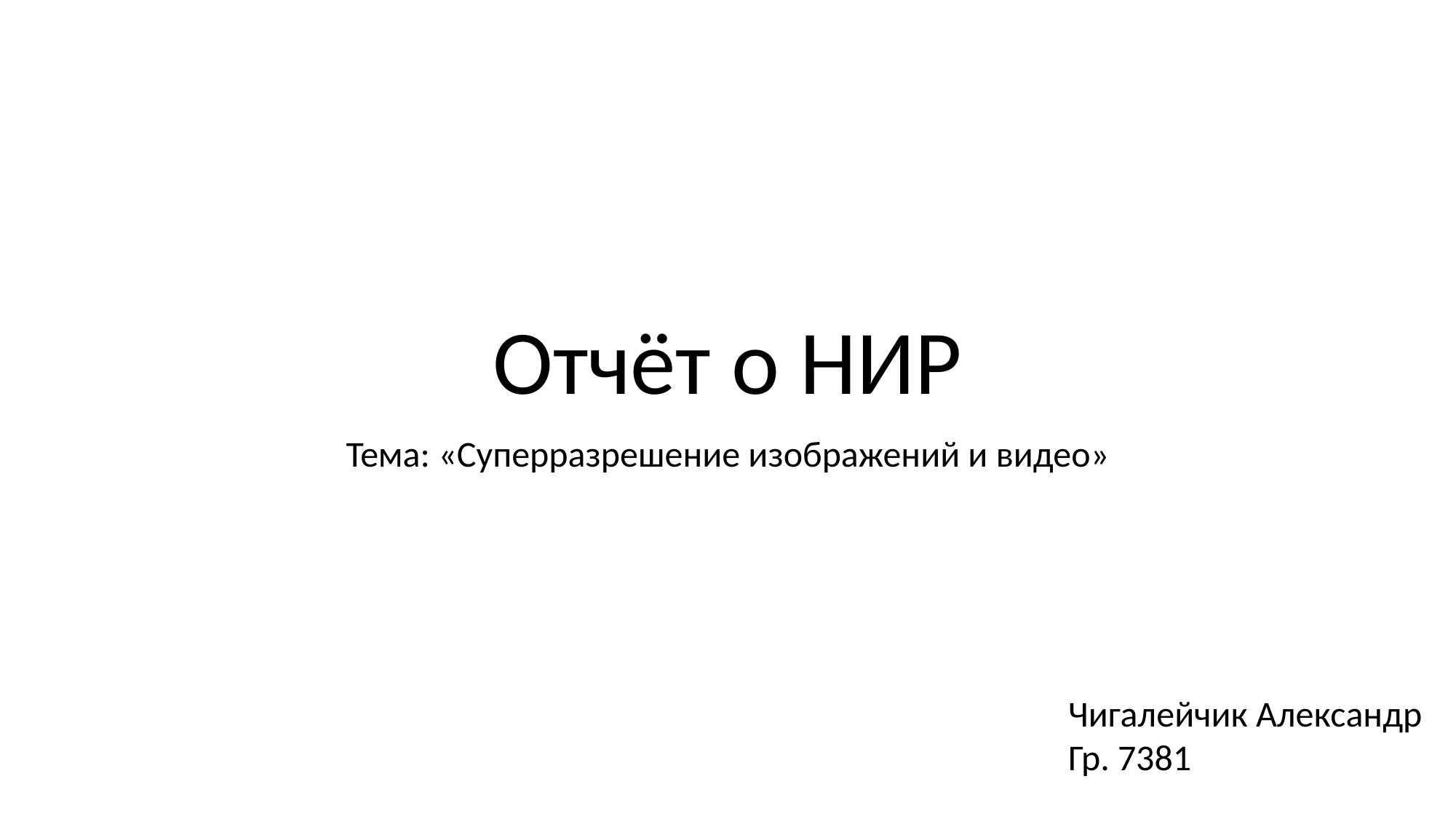

# Отчёт о НИР
Тема: «Суперразрешение изображений и видео»
Чигалейчик Александр
Гр. 7381